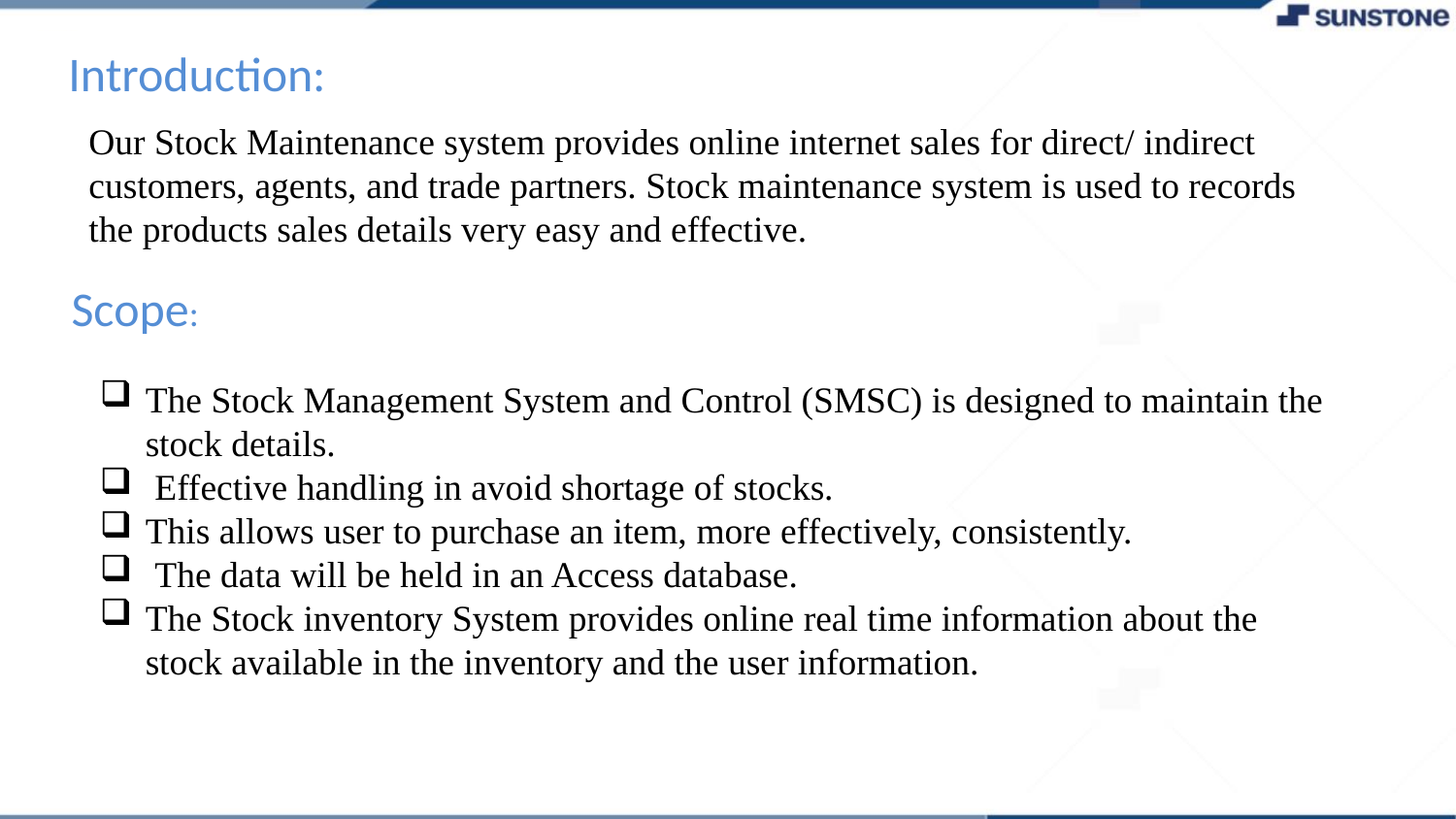

Introduction:

Our Stock Maintenance system provides online internet sales for direct/ indirect customers, agents, and trade partners. Stock maintenance system is used to records the products sales details very easy and effective.

Scope:
The Stock Management System and Control (SMSC) is designed to maintain the stock details.
 Effective handling in avoid shortage of stocks.
This allows user to purchase an item, more effectively, consistently.
 The data will be held in an Access database.
The Stock inventory System provides online real time information about the stock available in the inventory and the user information.